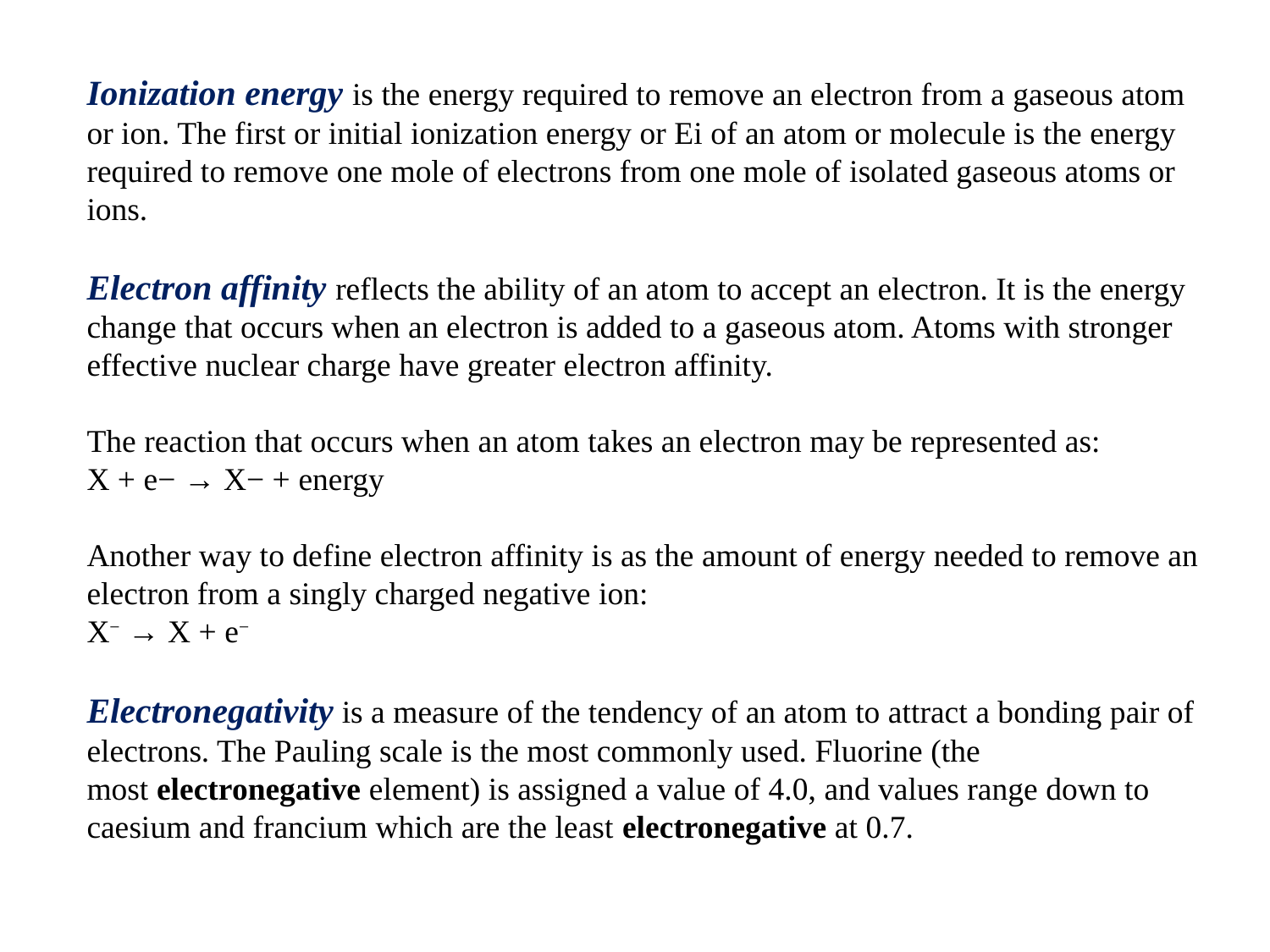

Ionization energy is the energy required to remove an electron from a gaseous atom or ion. The first or initial ionization energy or Ei of an atom or molecule is the energy required to remove one mole of electrons from one mole of isolated gaseous atoms or ions.

Electron affinity reflects the ability of an atom to accept an electron. It is the energy change that occurs when an electron is added to a gaseous atom. Atoms with stronger effective nuclear charge have greater electron affinity.

The reaction that occurs when an atom takes an electron may be represented as:
X + e− → X− + energy

Another way to define electron affinity is as the amount of energy needed to remove an electron from a singly charged negative ion:
X− → X + e−

Electronegativity is a measure of the tendency of an atom to attract a bonding pair of electrons. The Pauling scale is the most commonly used. Fluorine (the most electronegative element) is assigned a value of 4.0, and values range down to caesium and francium which are the least electronegative at 0.7.